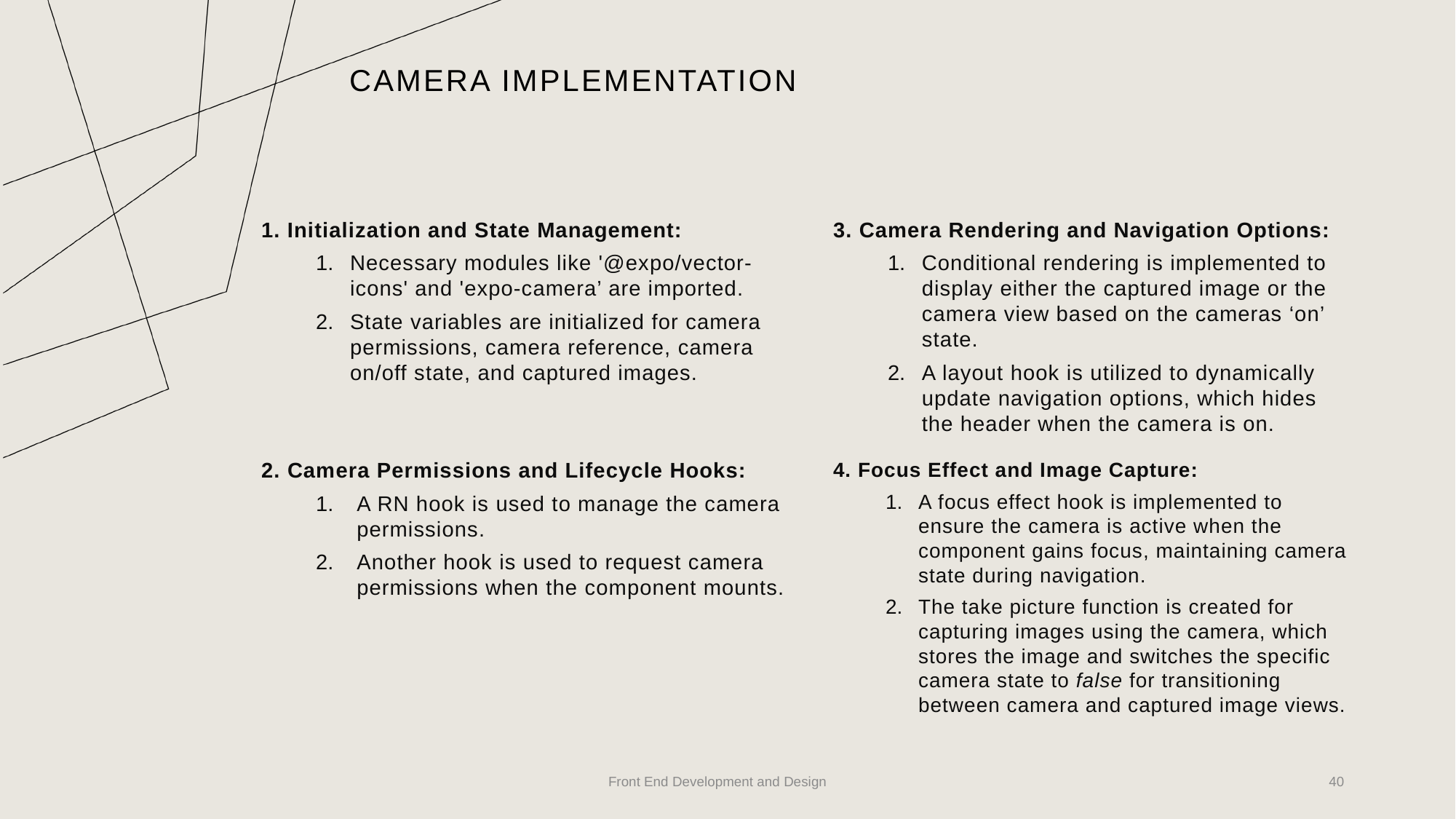

# Camera implementation
3. Camera Rendering and Navigation Options:
Conditional rendering is implemented to display either the captured image or the camera view based on the cameras ‘on’ state.
A layout hook is utilized to dynamically update navigation options, which hides the header when the camera is on.

1. Initialization and State Management:
Necessary modules like '@expo/vector-icons' and 'expo-camera’ are imported.
State variables are initialized for camera permissions, camera reference, camera on/off state, and captured images.

2. Camera Permissions and Lifecycle Hooks:
A RN hook is used to manage the camera permissions.
Another hook is used to request camera permissions when the component mounts.

4. Focus Effect and Image Capture:
A focus effect hook is implemented to ensure the camera is active when the component gains focus, maintaining camera state during navigation.
The take picture function is created for capturing images using the camera, which stores the image and switches the specific camera state to false for transitioning between camera and captured image views.

Front End Development and Design
40